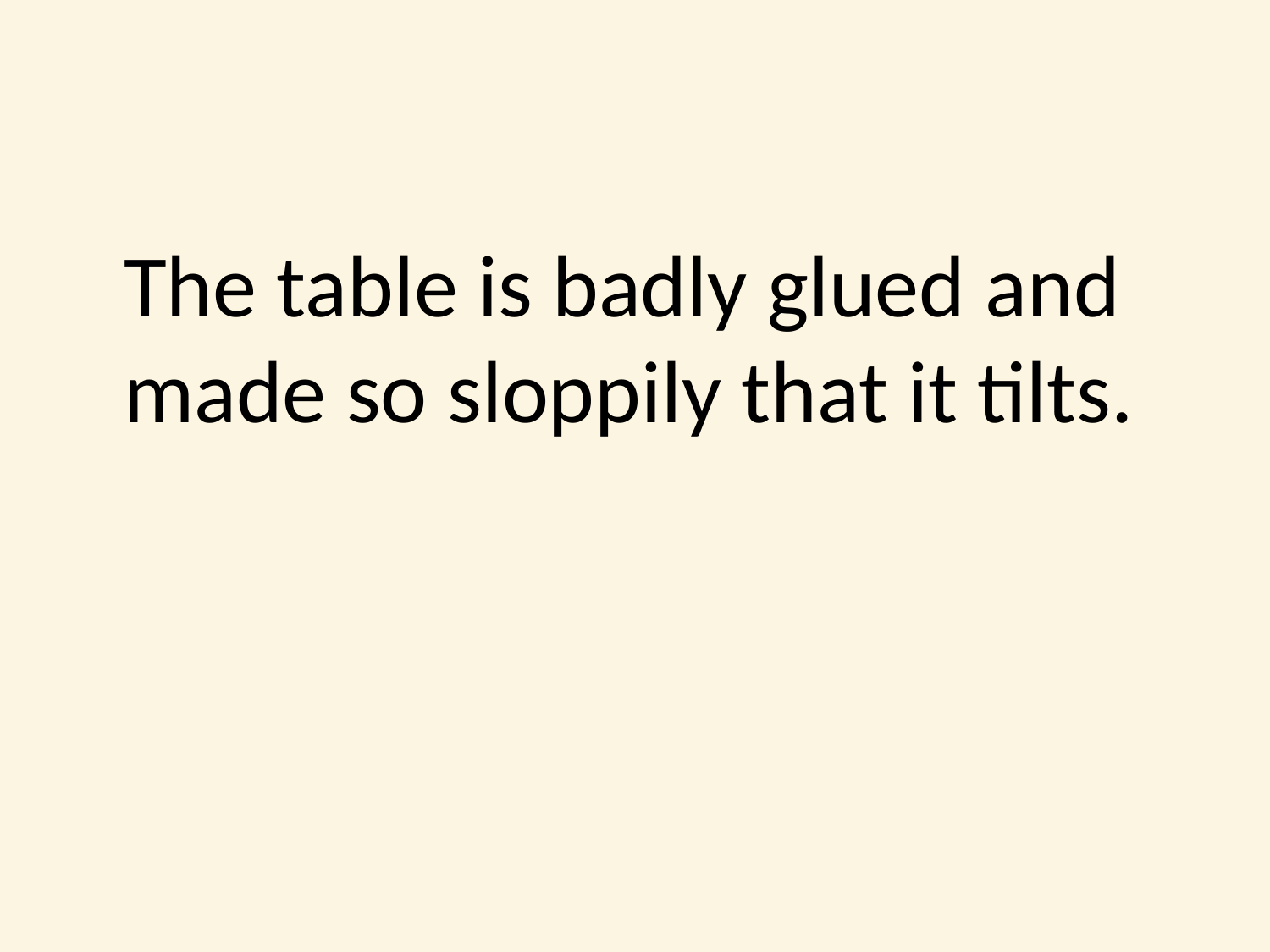

#
	The table is badly glued and made so sloppily that it tilts.